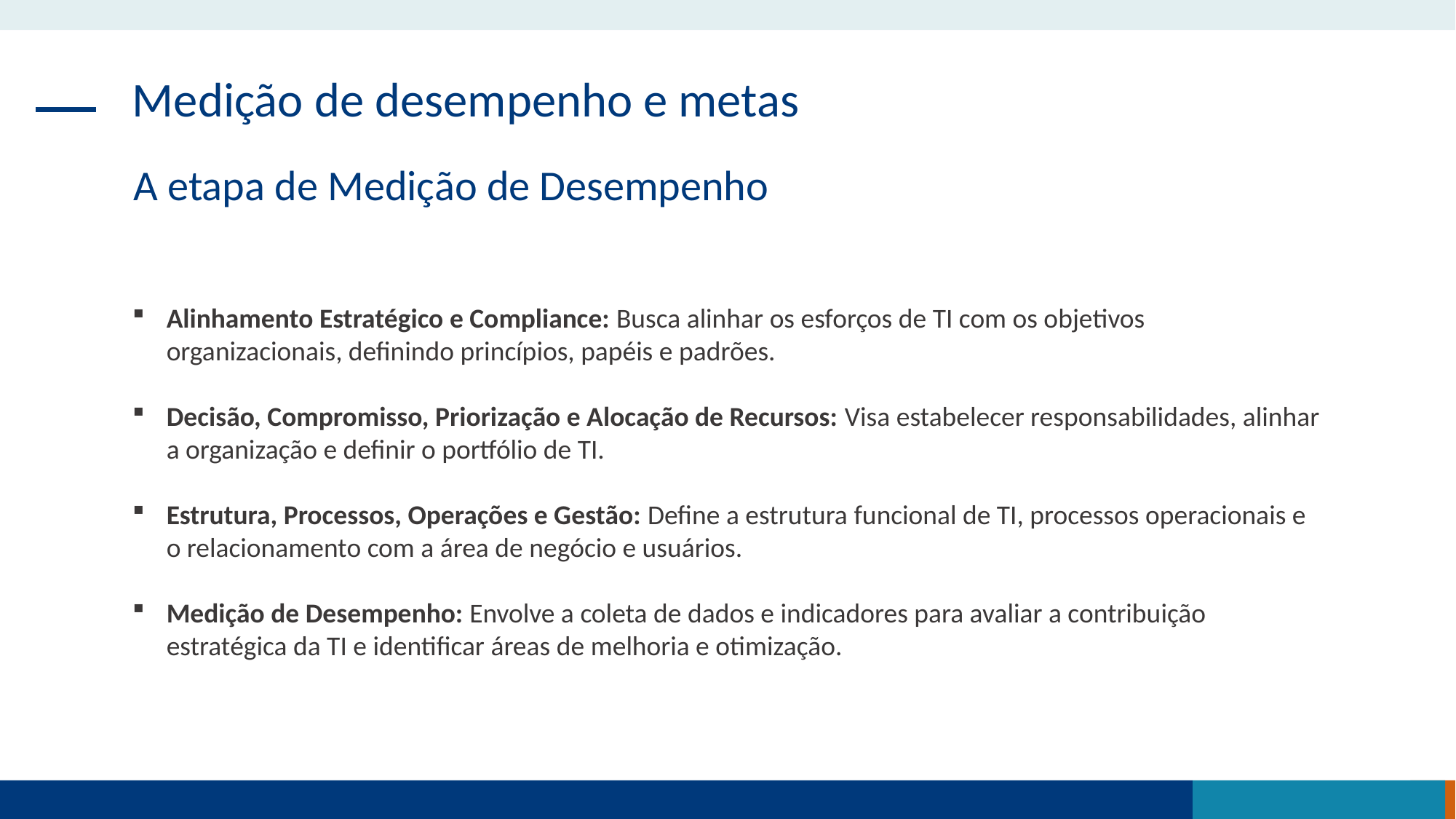

Medição de desempenho e metas

A etapa de Medição de Desempenho
Alinhamento Estratégico e Compliance: Busca alinhar os esforços de TI com os objetivos organizacionais, definindo princípios, papéis e padrões.

Decisão, Compromisso, Priorização e Alocação de Recursos: Visa estabelecer responsabilidades, alinhar a organização e definir o portfólio de TI.

Estrutura, Processos, Operações e Gestão: Define a estrutura funcional de TI, processos operacionais e o relacionamento com a área de negócio e usuários.

Medição de Desempenho: Envolve a coleta de dados e indicadores para avaliar a contribuição estratégica da TI e identificar áreas de melhoria e otimização.